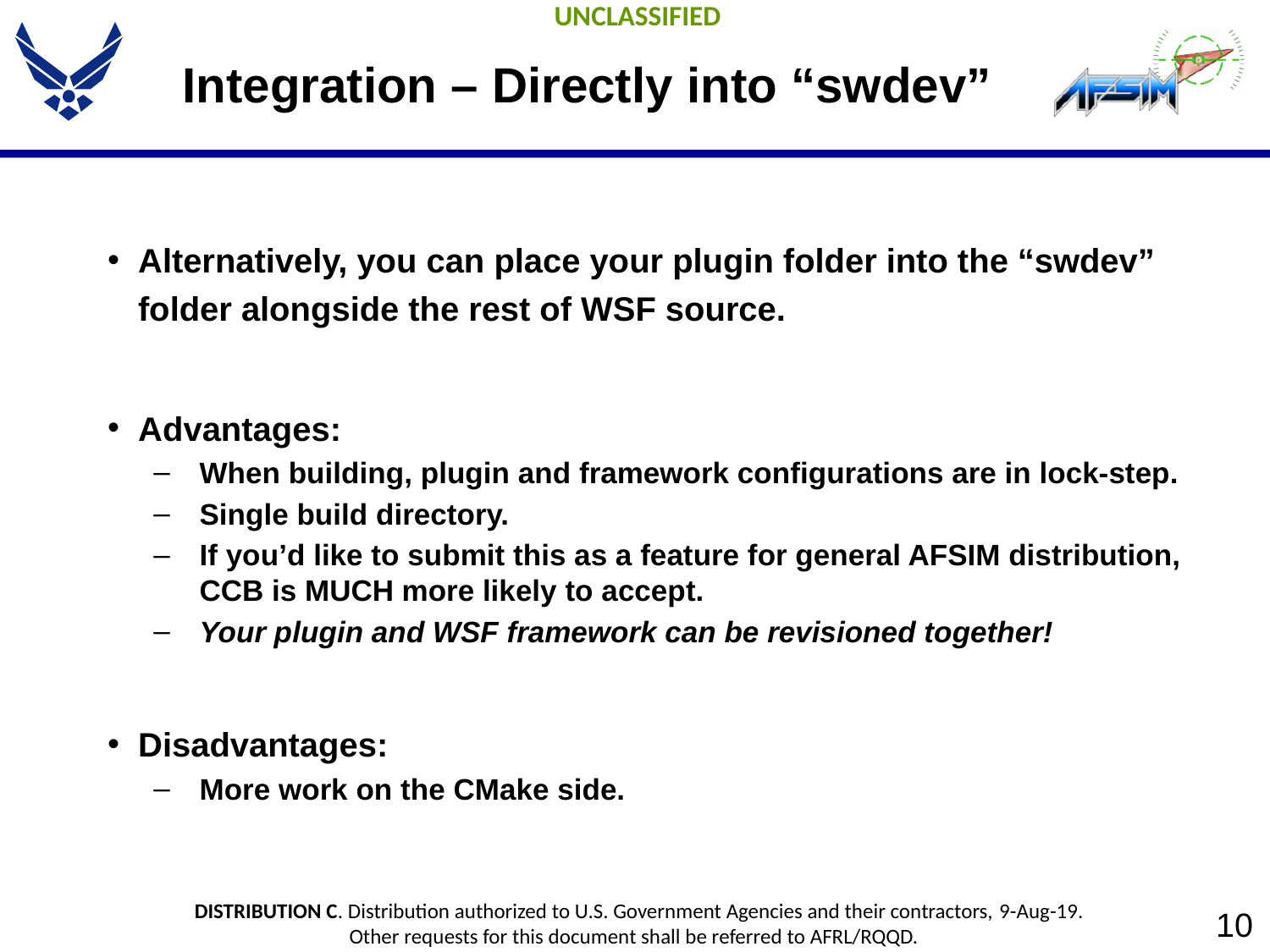

# Integration – Directly into “swdev”
Alternatively, you can place your plugin folder into the “swdev” folder alongside the rest of WSF source.

Advantages:
When building, plugin and framework configurations are in lock-step.
Single build directory.
If you’d like to submit this as a feature for general AFSIM distribution, CCB is MUCH more likely to accept.
Your plugin and WSF framework can be revisioned together!

Disadvantages:
More work on the CMake side.